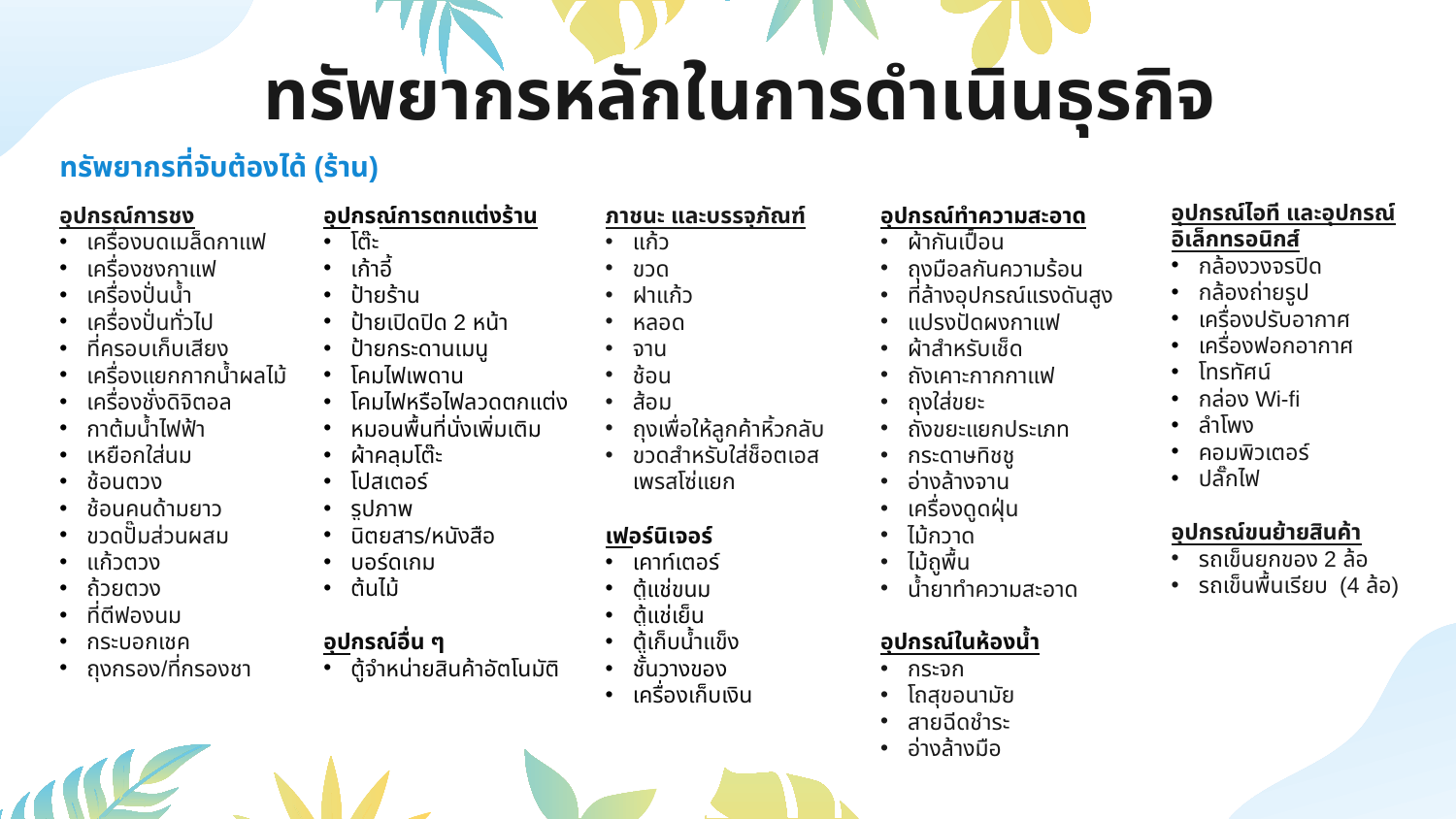

# ทรัพยากรหลักในการดำเนินธุรกิจ
ทรัพยากรที่จับต้องได้ (ร้าน)
อุปกรณ์ไอที และอุปกรณ์อิเล็กทรอนิกส์
กล้องวงจรปิด
กล้องถ่ายรูป
เครื่องปรับอากาศ
เครื่องฟอกอากาศ
โทรทัศน์
กล่อง Wi-fi
ลำโพง
คอมพิวเตอร์
ปลั๊กไฟ

อุปกรณ์ขนย้ายสินค้า
รถเข็นยกของ 2 ล้อ
รถเข็นพื้นเรียบ  (4 ล้อ)

อุปกรณ์การชง
เครื่องบดเมล็ดกาแฟ
เครื่องชงกาแฟ
เครื่องปั่นน้ำ
เครื่องปั่นทั่วไป
ที่ครอบเก็บเสียง
เครื่องแยกกากน้ำผลไม้
เครื่องชั่งดิจิตอล
กาต้มน้ำไฟฟ้า
เหยือกใส่นม
ช้อนตวง
ช้อนคนด้ามยาว
ขวดปั๊มส่วนผสม
แก้วตวง
ถ้วยตวง
ที่ตีฟองนม
กระบอกเชค
ถุงกรอง/ที่กรองชา
อุปกรณ์การตกแต่งร้าน
โต๊ะ
เก้าอี้
ป้ายร้าน
ป้ายเปิดปิด 2 หน้า
ป้ายกระดานเมนู
โคมไฟเพดาน
โคมไฟหรือไฟลวดตกแต่ง
หมอนพื้นที่นั่งเพิ่มเติม
ผ้าคลุมโต๊ะ
โปสเตอร์
รูปภาพ
นิตยสาร/หนังสือ
บอร์ดเกม
ต้นไม้

อุปกรณ์อื่น ๆ
ตู้จำหน่ายสินค้าอัตโนมัติ
ภาชนะ และบรรจุภัณฑ์
แก้ว
ขวด
ฝาแก้ว
หลอด
จาน
ช้อน
ส้อม
ถุงเพื่อให้ลูกค้าหิ้วกลับ
ขวดสำหรับใส่ช็อตเอสเพรสโซ่แยก

เฟอร์นิเจอร์
เคาท์เตอร์
ตู้แช่ขนม
ตู้แช่เย็น
ตู้เก็บน้ำแข็ง
ชั้นวางของ
เครื่องเก็บเงิน
อุปกรณ์ทำความสะอาด
ผ้ากันเปื้อน
ถุงมือลกันความร้อน
ที่ล้างอุปกรณ์แรงดันสูง
แปรงปัดผงกาแฟ
ผ้าสำหรับเช็ด
ถังเคาะกากกาแฟ
ถุงใส่ขยะ
ถังขยะแยกประเภท
กระดาษทิชชู
อ่างล้างจาน
เครื่องดูดฝุ่น
ไม้กวาด
ไม้ถูพื้น
น้ำยาทำความสะอาด

อุปกรณ์ในห้องน้ำ
กระจก
โถสุขอนามัย
สายฉีดชำระ
อ่างล้างมือ